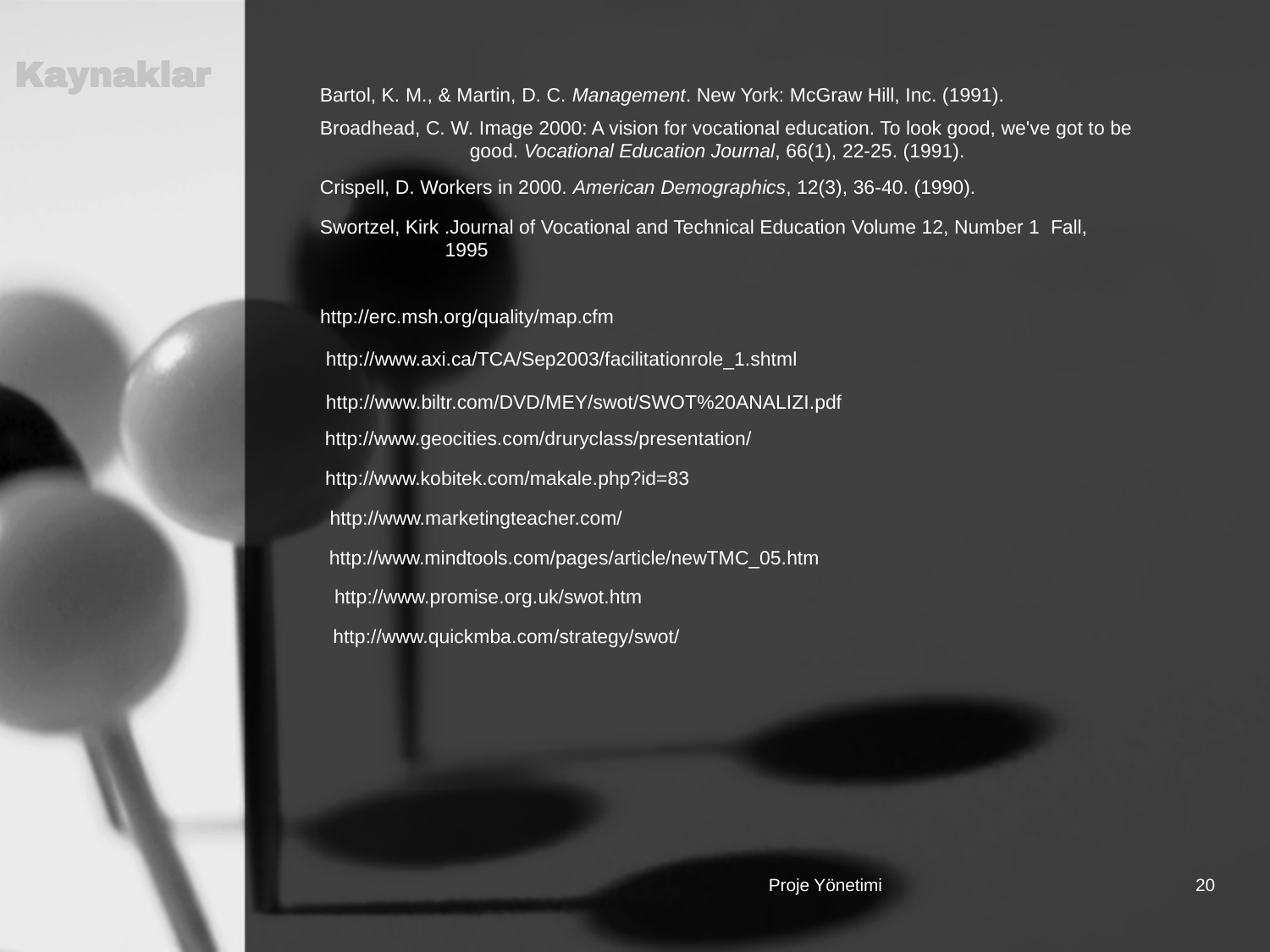

# Kaynaklar
Bartol, K. M., & Martin, D. C. Management. New York: McGraw Hill, Inc. (1991).
Broadhead, C. W. Image 2000: A vision for vocational education. To look good, we've got to be good. Vocational Education Journal, 66(1), 22-25. (1991).
Crispell, D. Workers in 2000. American Demographics, 12(3), 36-40. (1990).
Swortzel, Kirk .Journal of Vocational and Technical Education Volume 12, Number 1  Fall, 1995
http://erc.msh.org/quality/map.cfm
http://www.axi.ca/TCA/Sep2003/facilitationrole_1.shtml
http://www.biltr.com/DVD/MEY/swot/SWOT%20ANALIZI.pdf
http://www.geocities.com/druryclass/presentation/
http://www.kobitek.com/makale.php?id=83
http://www.marketingteacher.com/
http://www.mindtools.com/pages/article/newTMC_05.htm
http://www.promise.org.uk/swot.htm
http://www.quickmba.com/strategy/swot/
Proje Yönetimi
20